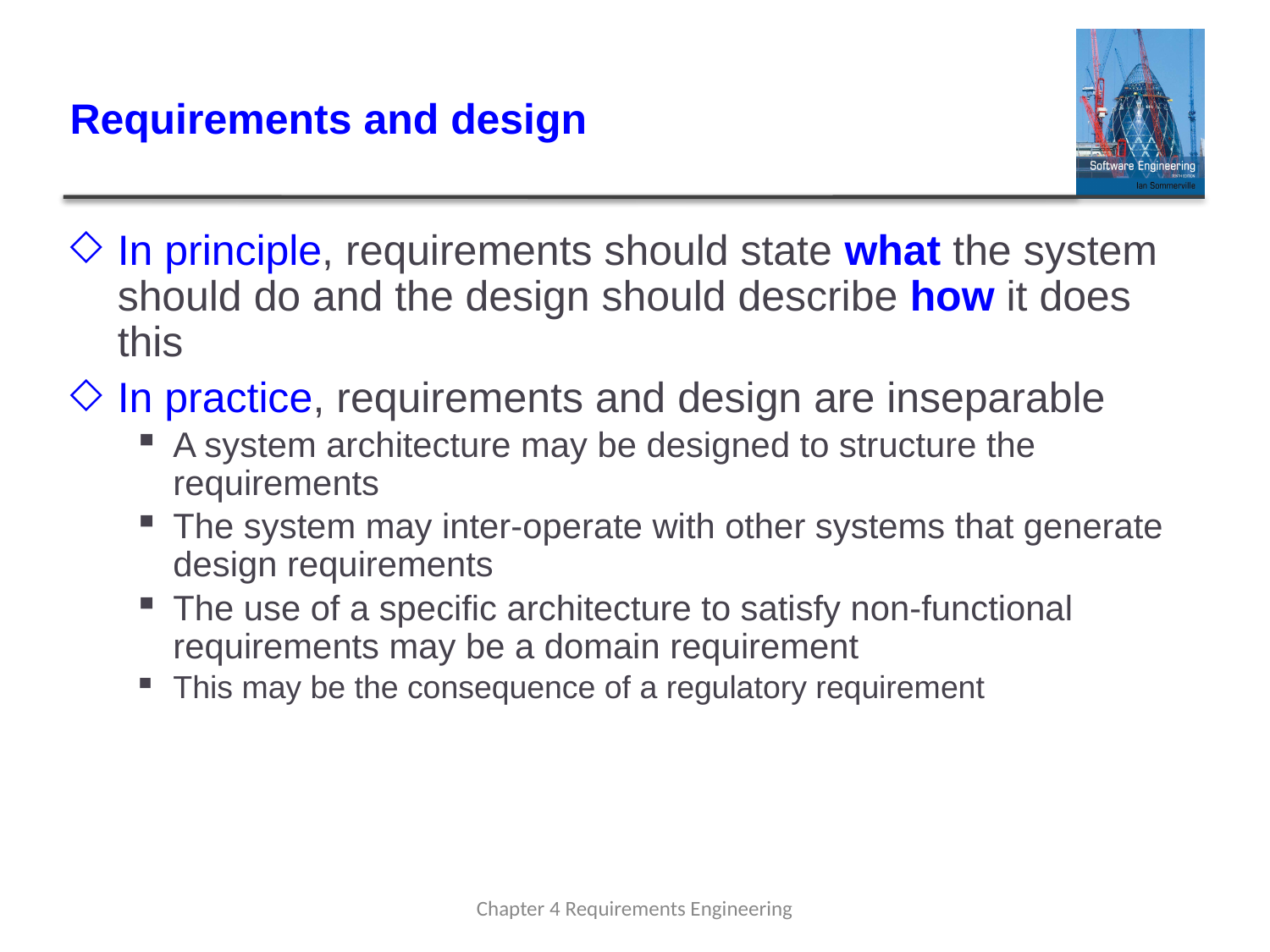

# Requirements and design
In principle, requirements should state what the system should do and the design should describe how it does this
In practice, requirements and design are inseparable
A system architecture may be designed to structure the requirements
The system may inter-operate with other systems that generate design requirements
The use of a specific architecture to satisfy non-functional requirements may be a domain requirement
This may be the consequence of a regulatory requirement
34

Chapter 4 Requirements Engineering